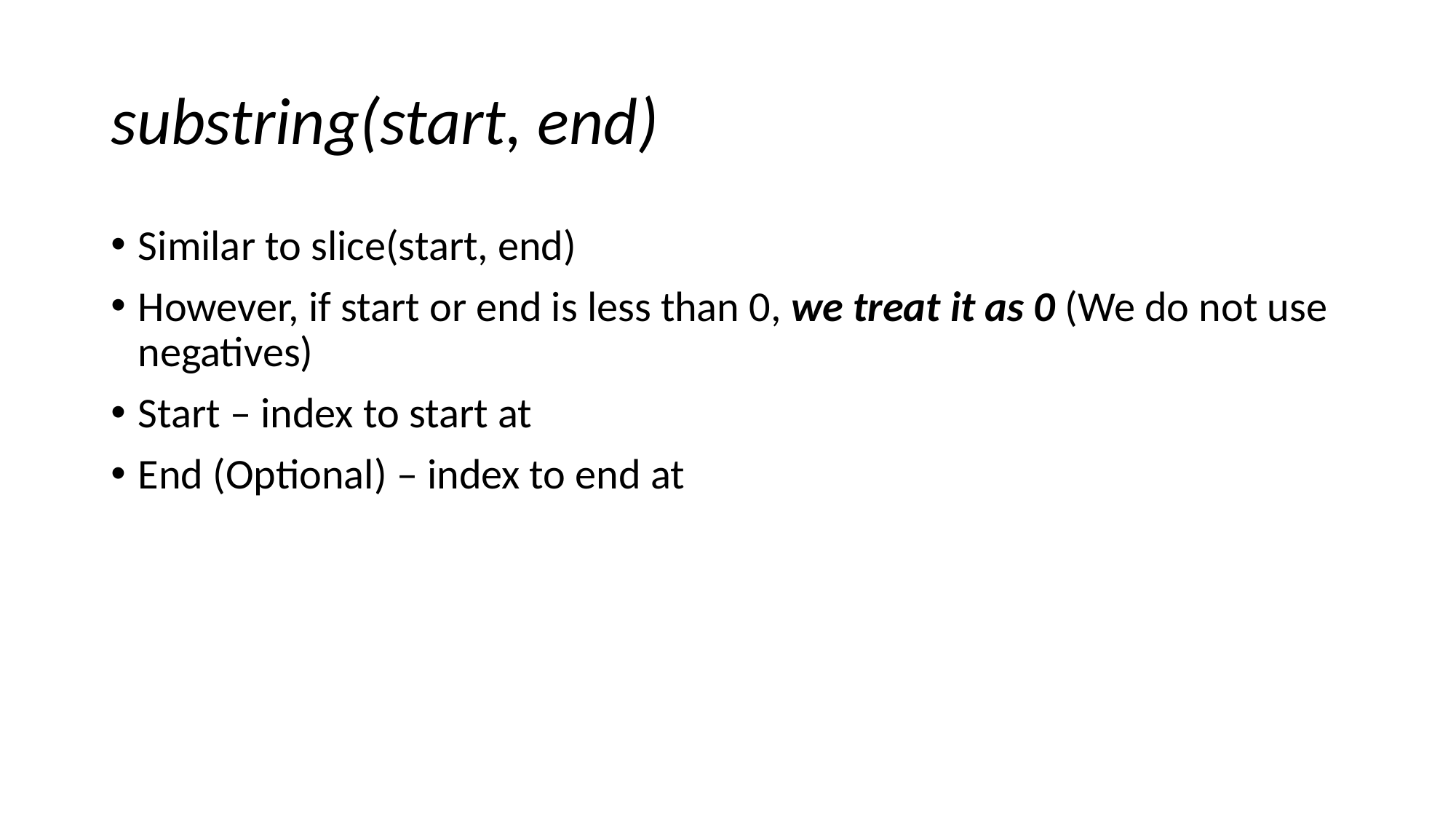

# substring(start, end)
Similar to slice(start, end)
However, if start or end is less than 0, we treat it as 0 (We do not use negatives)
Start – index to start at
End (Optional) – index to end at